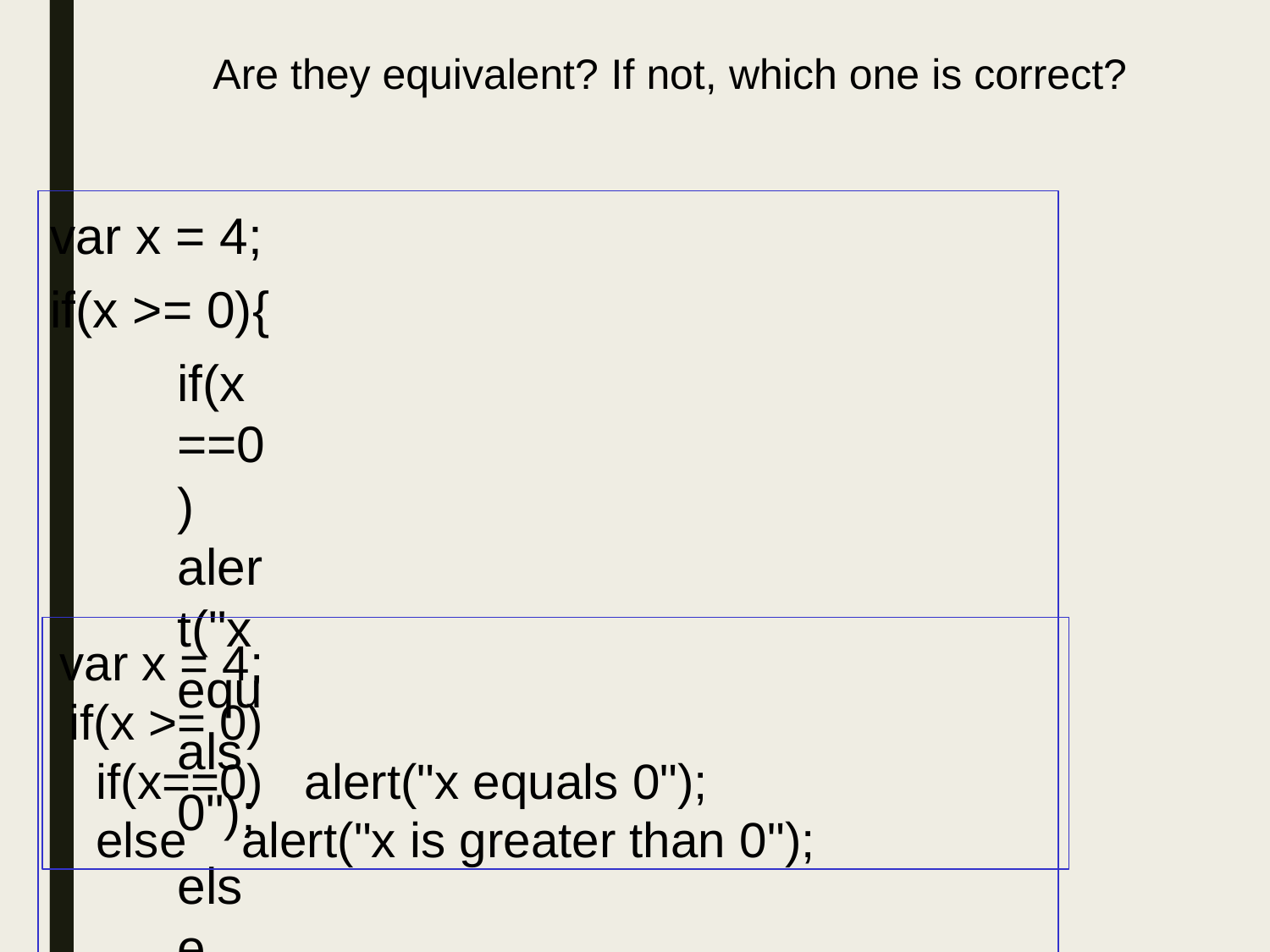

Are they equivalent? If not, which one is correct?
var x = 4; if(x >= 0){
if(x==0) alert("x equals 0");
else alert("x is greater than 0");
}

var x = 4; if(x >= 0) if(x==0)
alert("x equals 0");
else	alert("x is greater than 0");